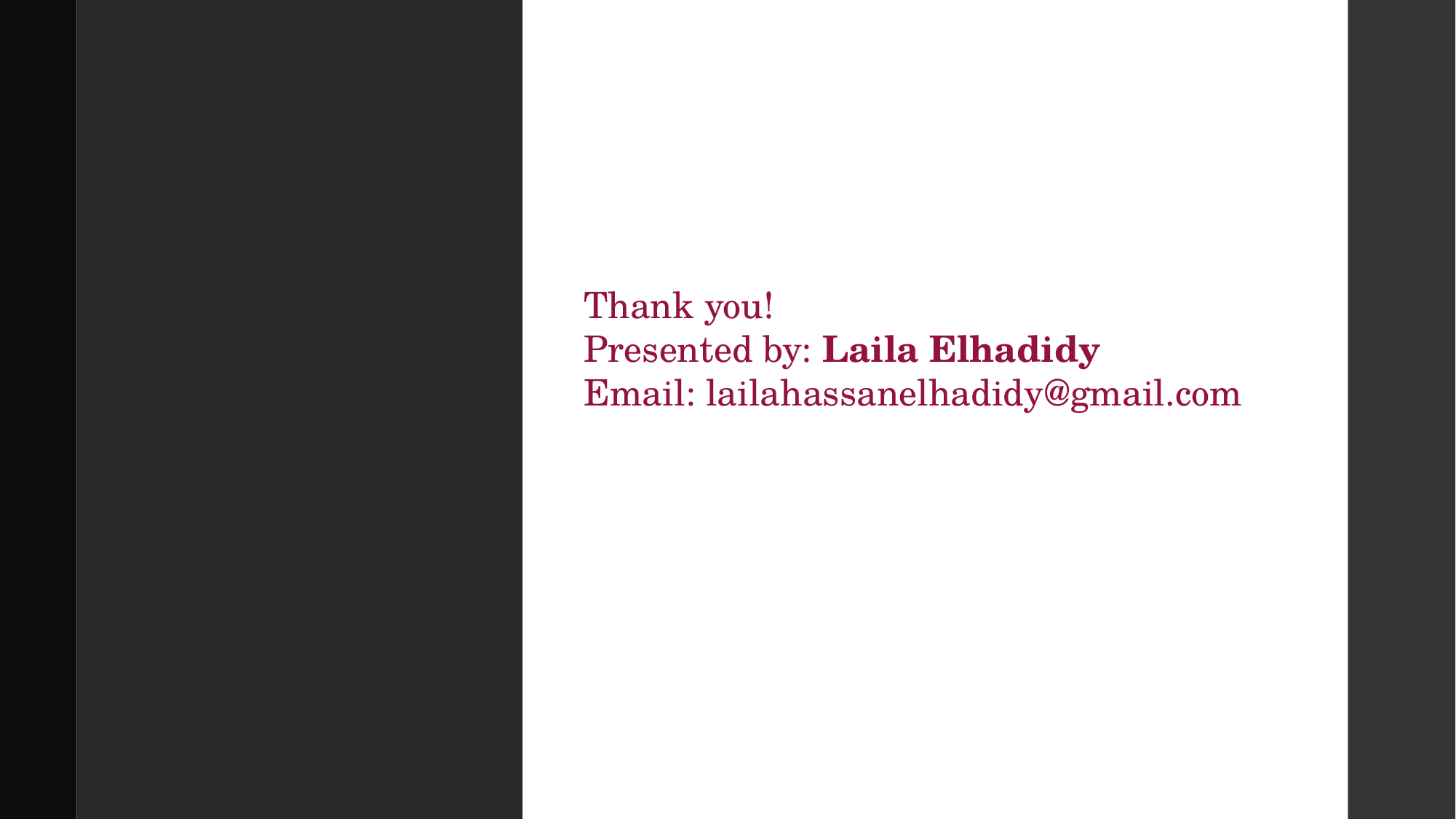

Thank you!
Presented by: Laila Elhadidy
Email: lailahassanelhadidy@gmail.com